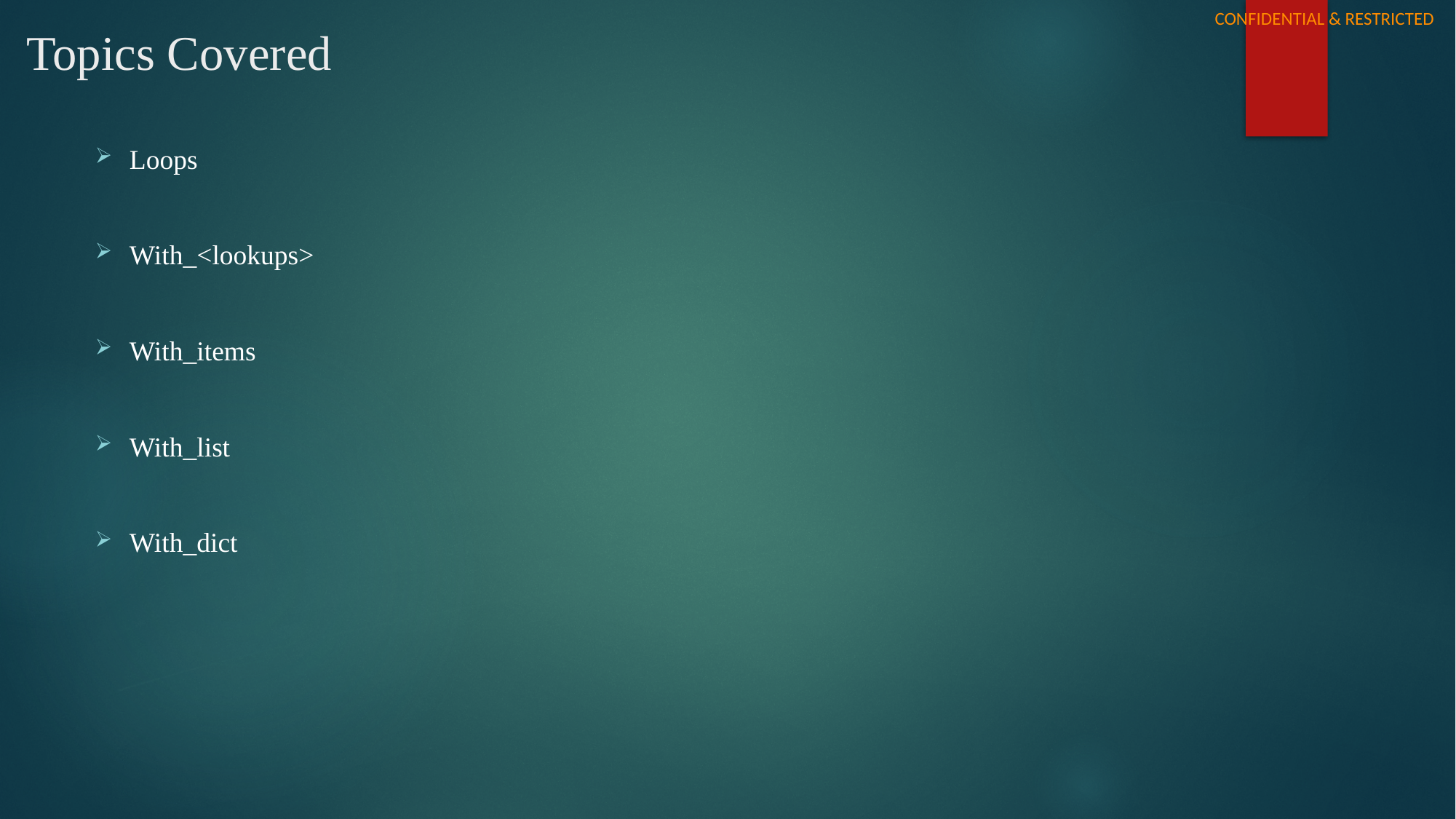

# Topics Covered

Loops

With_<lookups>

With_items

With_list

With_dict